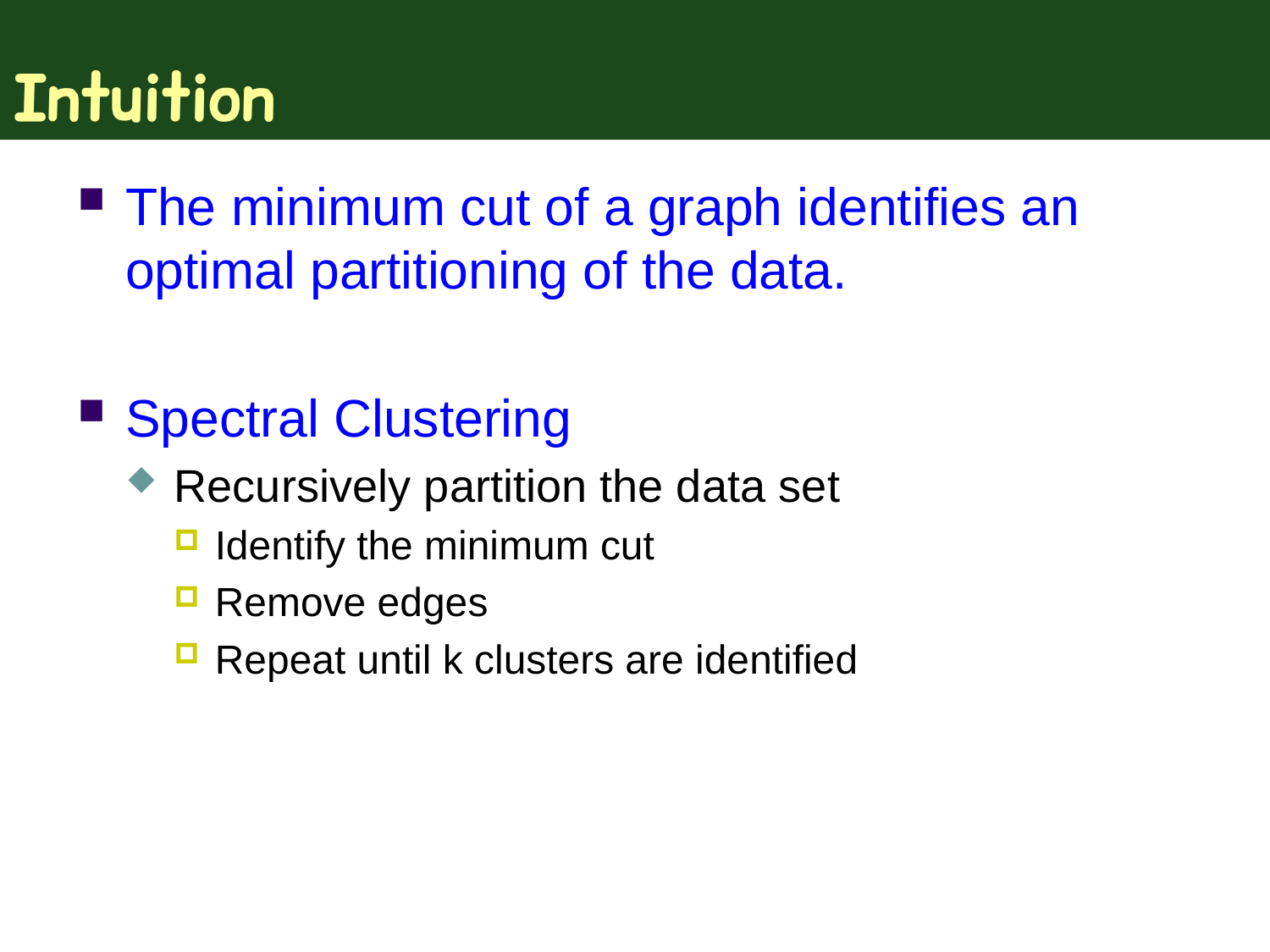

# Intuition
The minimum cut of a graph identifies an optimal partitioning of the data.

Spectral Clustering
Recursively partition the data set
Identify the minimum cut
Remove edges
Repeat until k clusters are identified